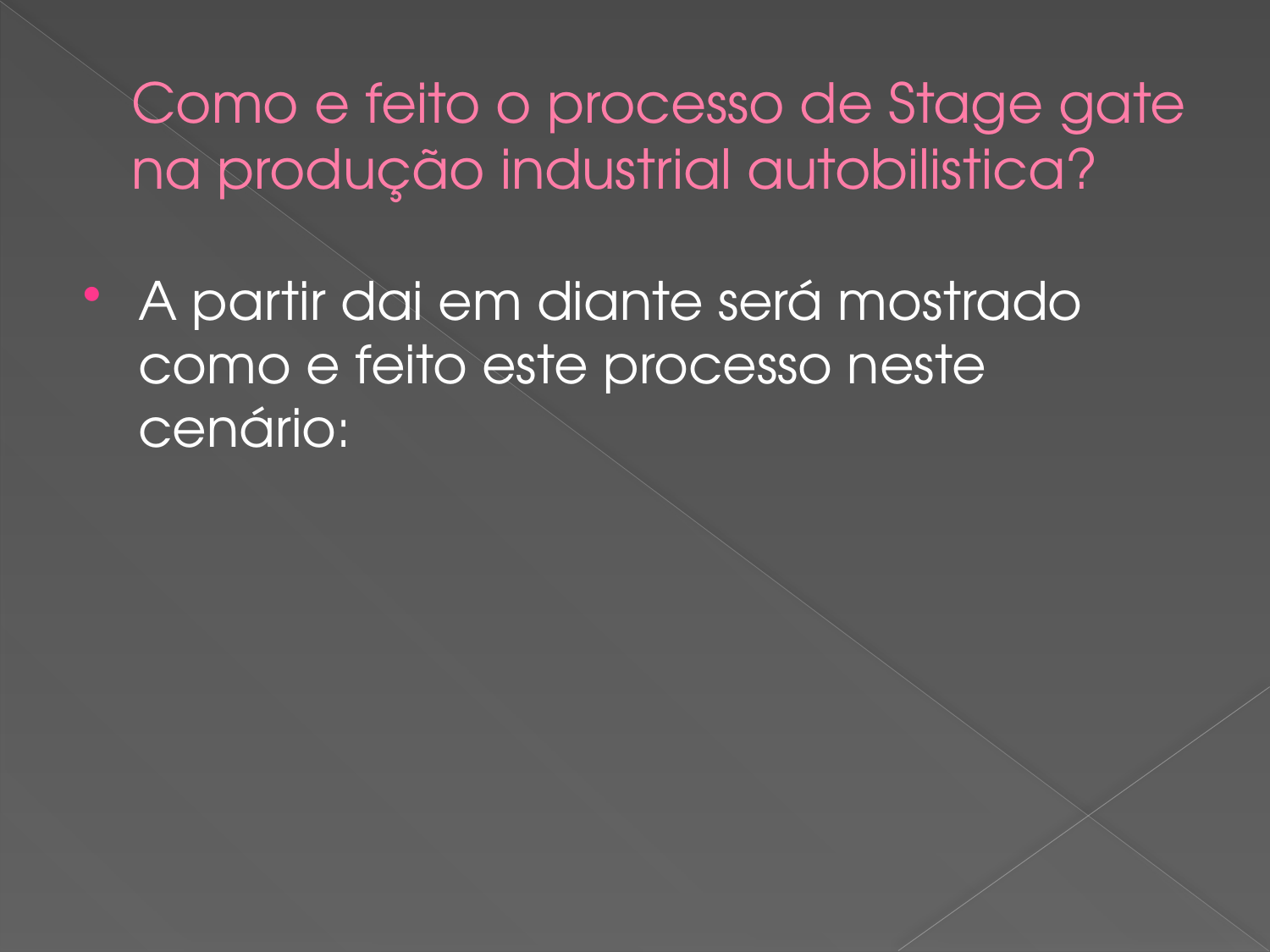

# Como e feito o processo de Stage gate na produção industrial autobilistica?
A partir dai em diante será mostrado como e feito este processo neste cenário: